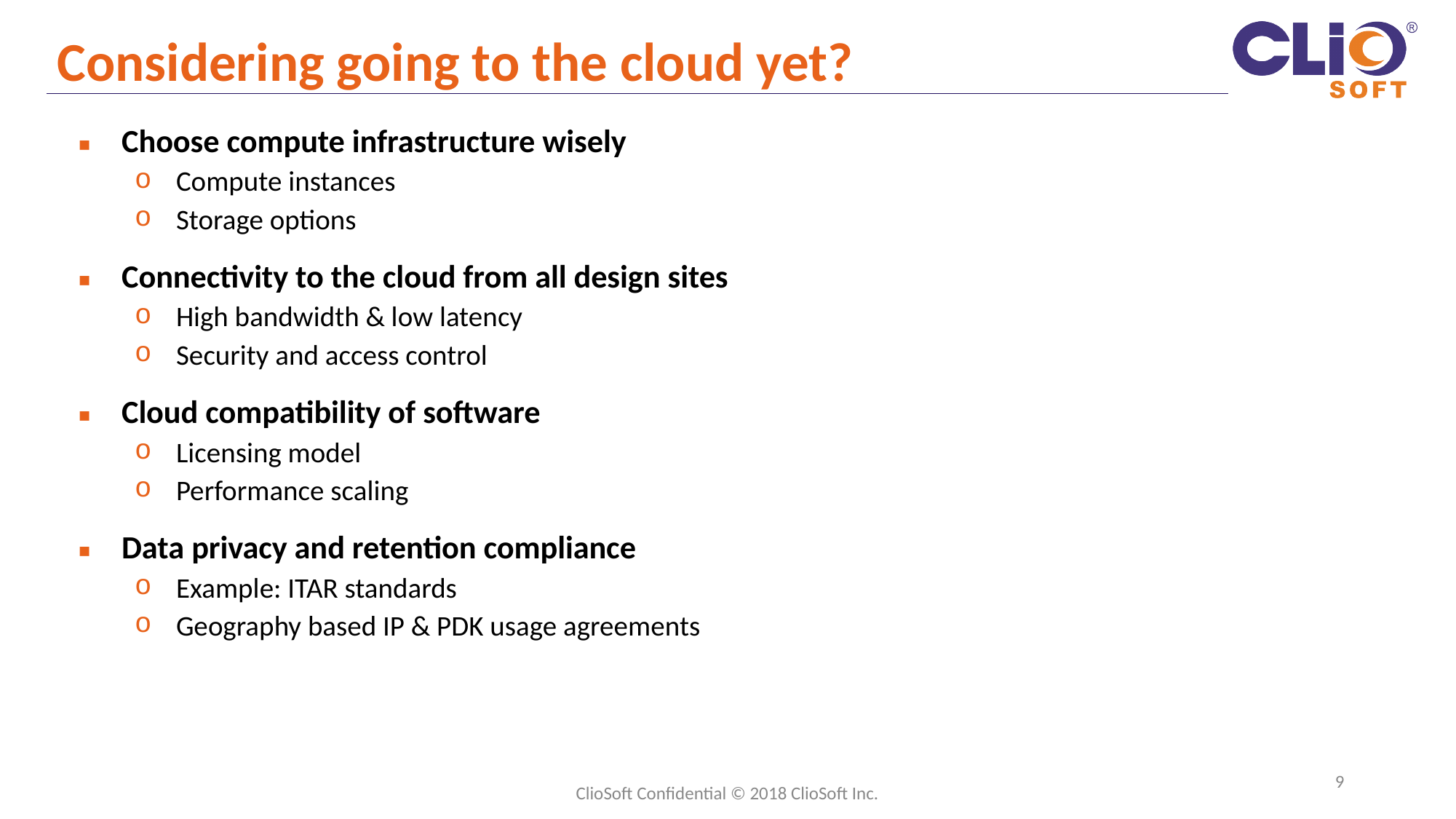

# Considering going to the cloud yet?
Choose compute infrastructure wisely
Compute instances
Storage options
Connectivity to the cloud from all design sites
High bandwidth & low latency
Security and access control
Cloud compatibility of software
Licensing model
Performance scaling
Data privacy and retention compliance
Example: ITAR standards
Geography based IP & PDK usage agreements

9